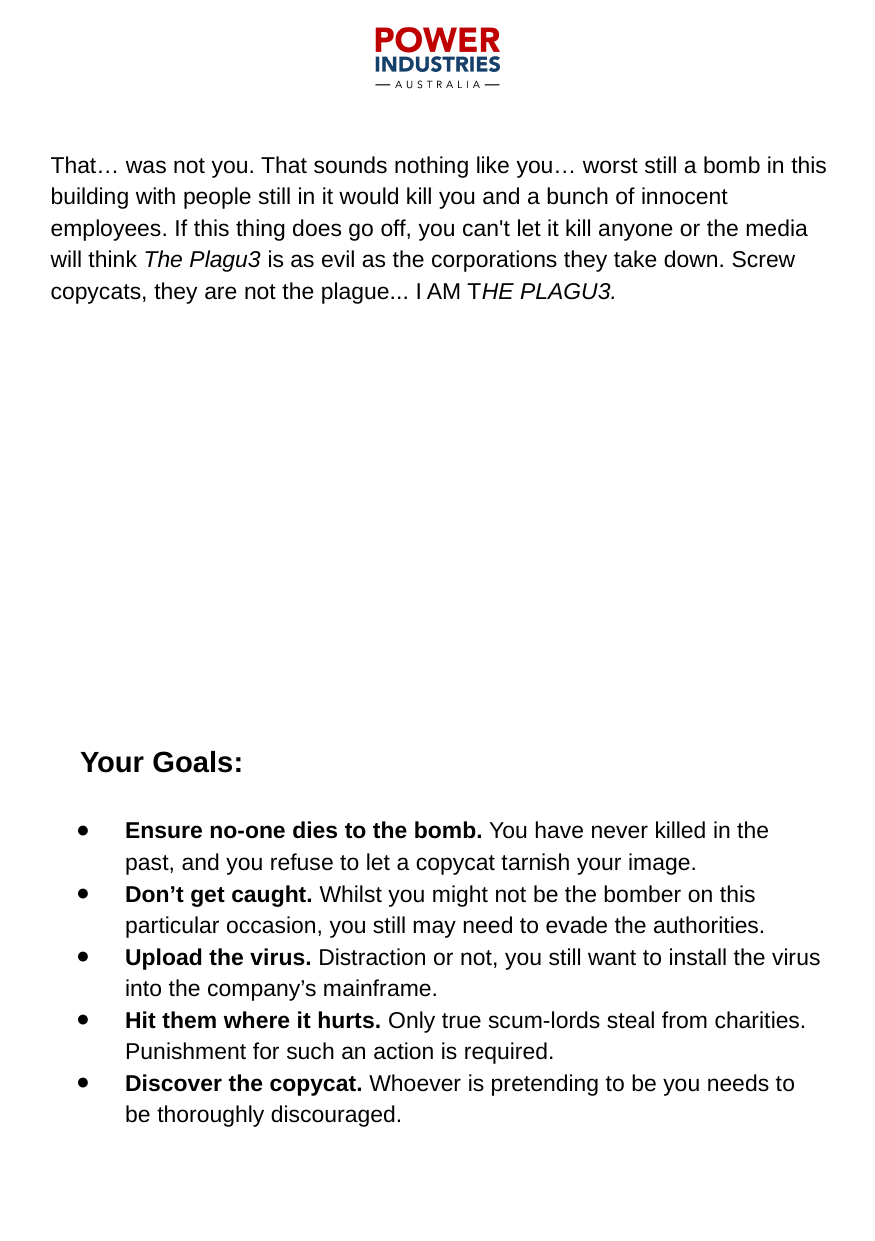

That… was not you. That sounds nothing like you… worst still a bomb in this building with people still in it would kill you and a bunch of innocent employees. If this thing does go off, you can't let it kill anyone or the media will think The Plagu3 is as evil as the corporations they take down. Screw copycats, they are not the plague... I AM THE PLAGU3.

Your Goals:
Ensure no-one dies to the bomb. You have never killed in the past, and you refuse to let a copycat tarnish your image.
Don’t get caught. Whilst you might not be the bomber on this particular occasion, you still may need to evade the authorities.
Upload the virus. Distraction or not, you still want to install the virus into the company’s mainframe.
Hit them where it hurts. Only true scum-lords steal from charities. Punishment for such an action is required.
Discover the copycat. Whoever is pretending to be you needs to be thoroughly discouraged.